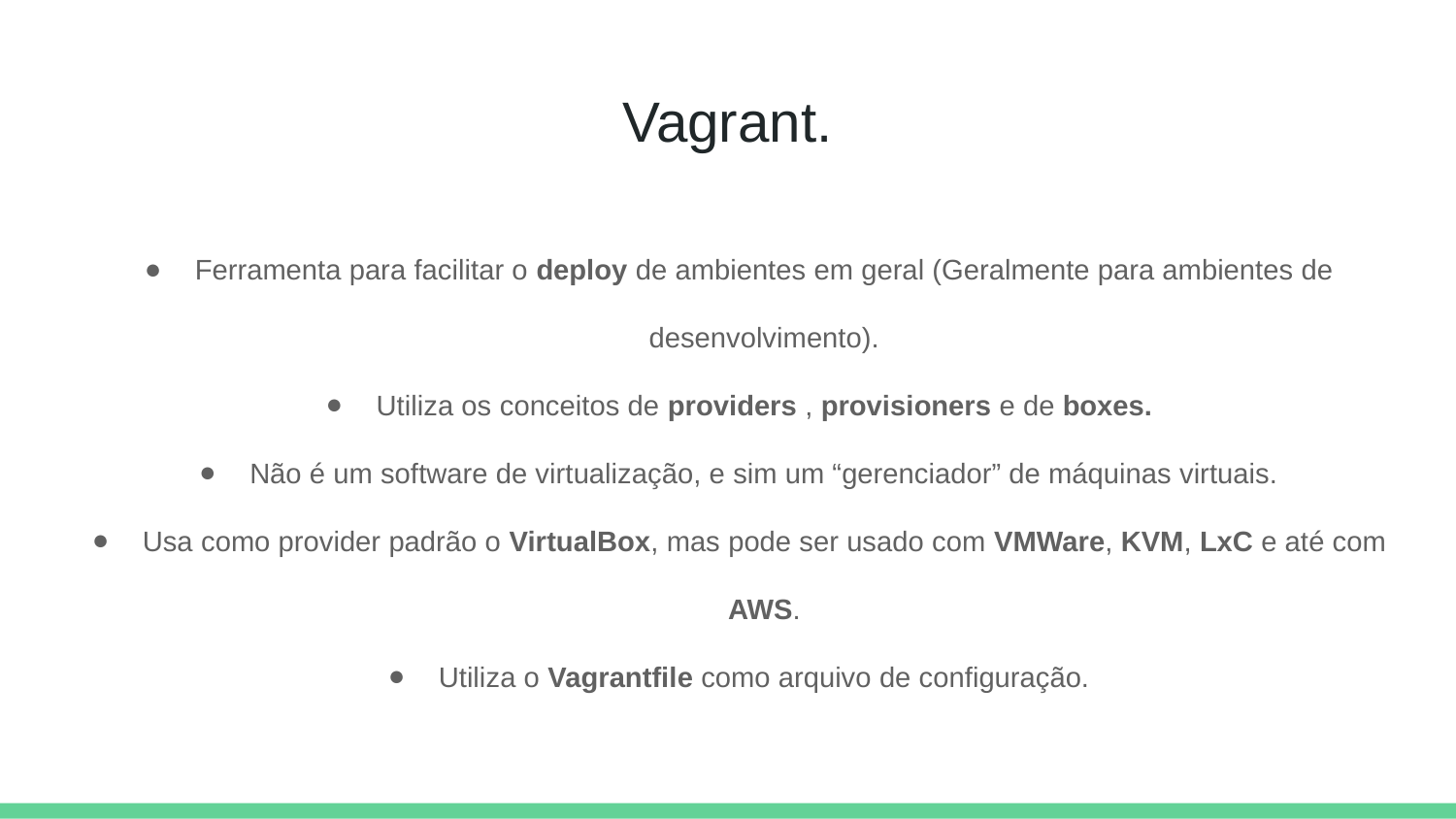

# Vagrant.
Ferramenta para facilitar o deploy de ambientes em geral (Geralmente para ambientes de desenvolvimento).
Utiliza os conceitos de providers , provisioners e de boxes.
Não é um software de virtualização, e sim um “gerenciador” de máquinas virtuais.
Usa como provider padrão o VirtualBox, mas pode ser usado com VMWare, KVM, LxC e até com AWS.
Utiliza o Vagrantfile como arquivo de configuração.